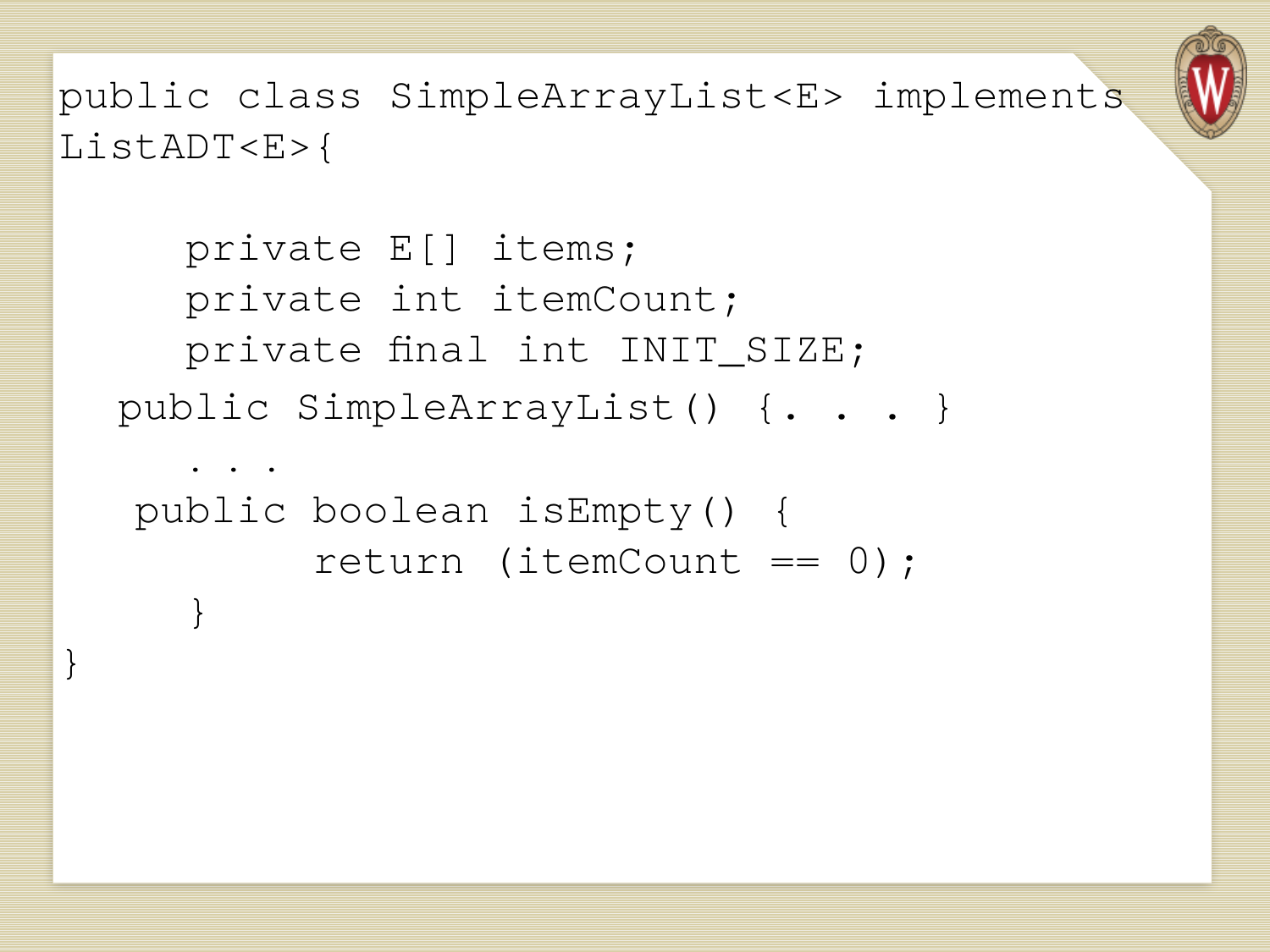

# public class SimpleArrayList<E> implements ListADT<E>{ private E[] items; private int itemCount; private final int INIT_SIZE; public SimpleArrayList() {. . . } . . . public boolean isEmpty() { return (itemCount == 0); } }